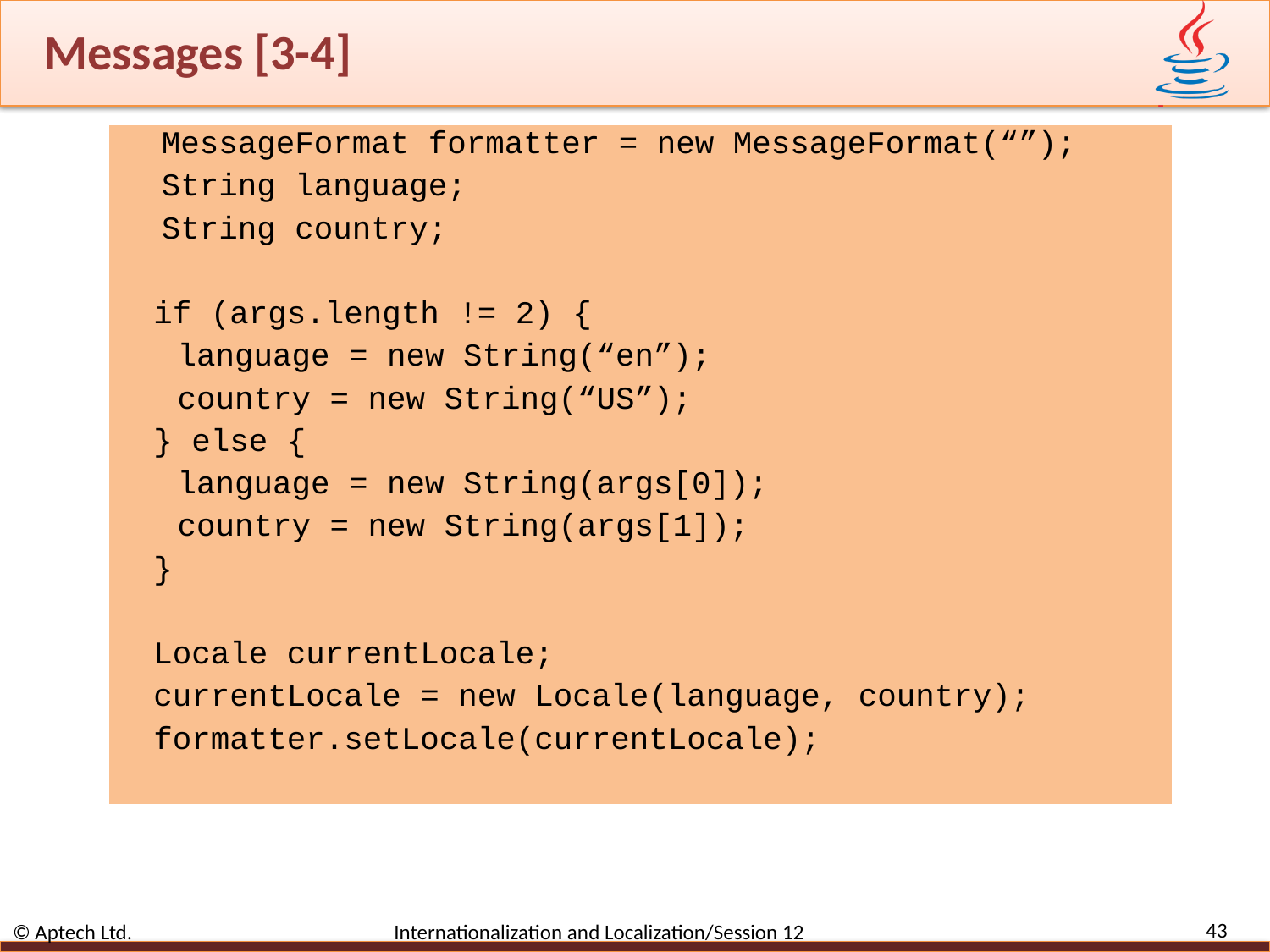

# Messages [3-4]
MessageFormat formatter = new MessageFormat(“”);
String language;
String country;

if (args.length != 2) {
language = new String(“en”);
country = new String(“US”);
} else {
language = new String(args[0]);
country = new String(args[1]);
}

Locale currentLocale;
currentLocale = new Locale(language, country);
formatter.setLocale(currentLocale);

43